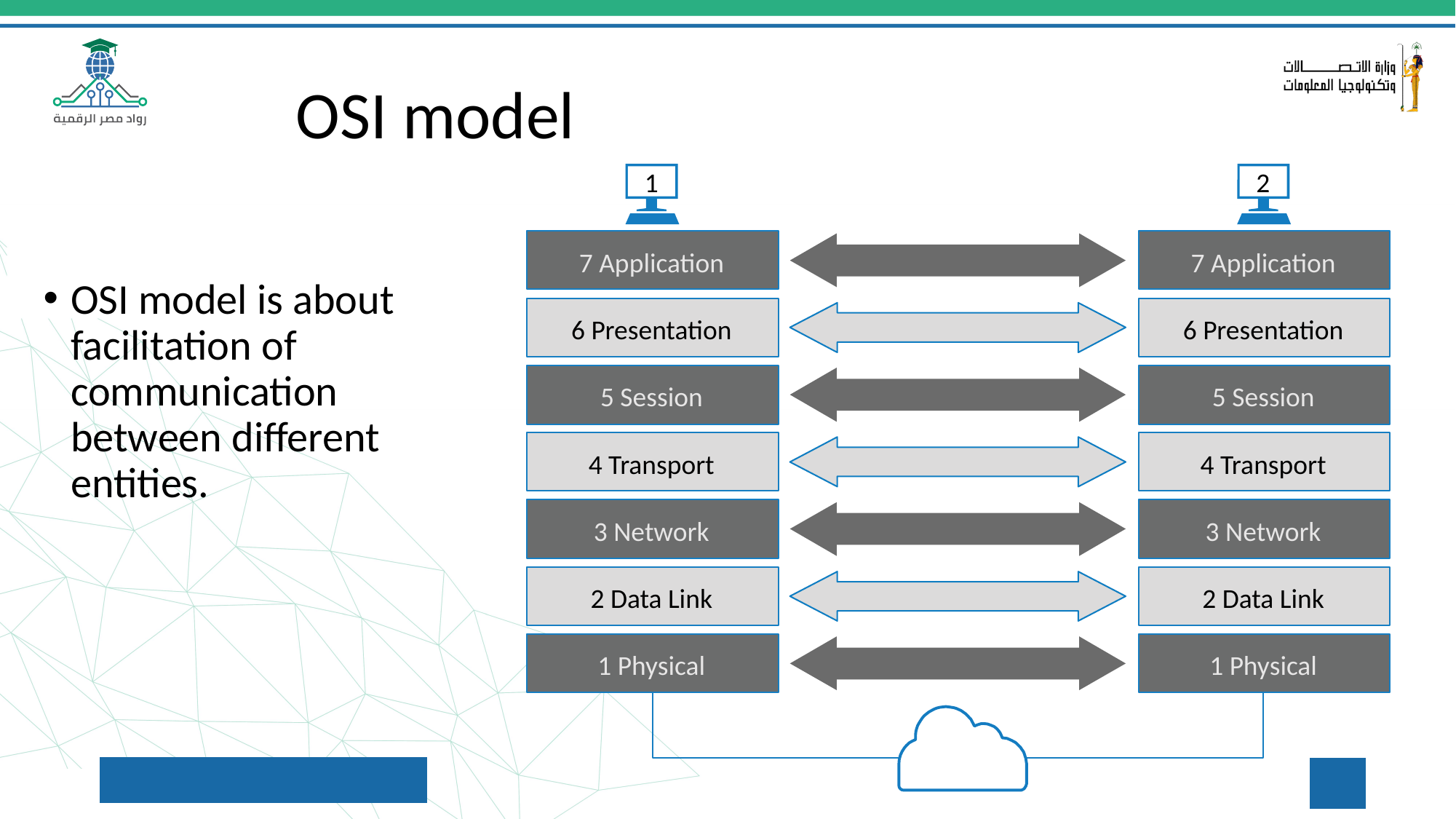

# OSI model
1
2

7 Application
7 Application
OSI model is about facilitation of communication between different entities.
6 Presentation
6 Presentation
5 Session
5 Session
4 Transport
4 Transport
3 Network
3 Network
2 Data Link
2 Data Link
1 Physical
1 Physical